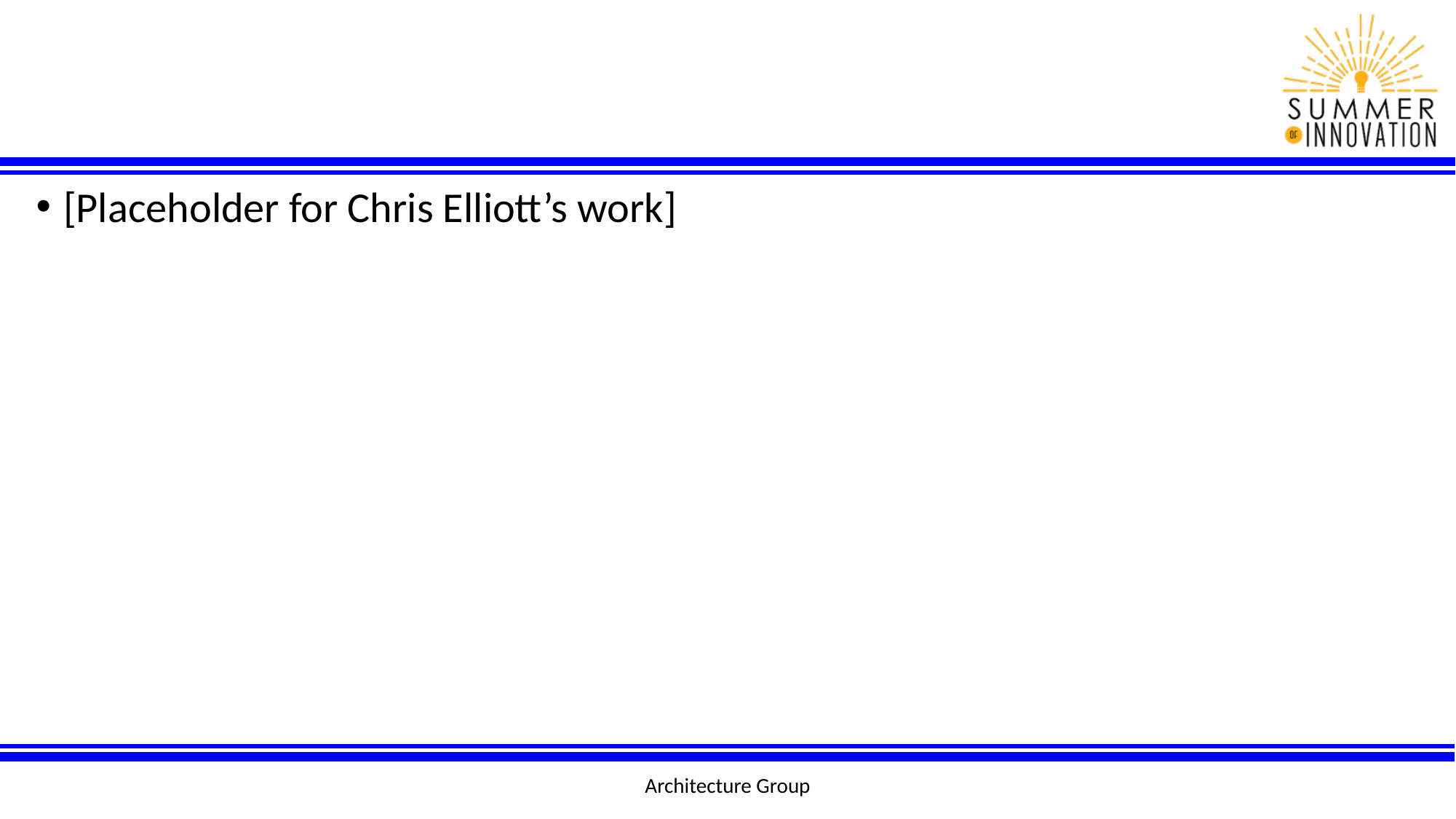

#
[Placeholder for Chris Elliott’s work]
Architecture Group